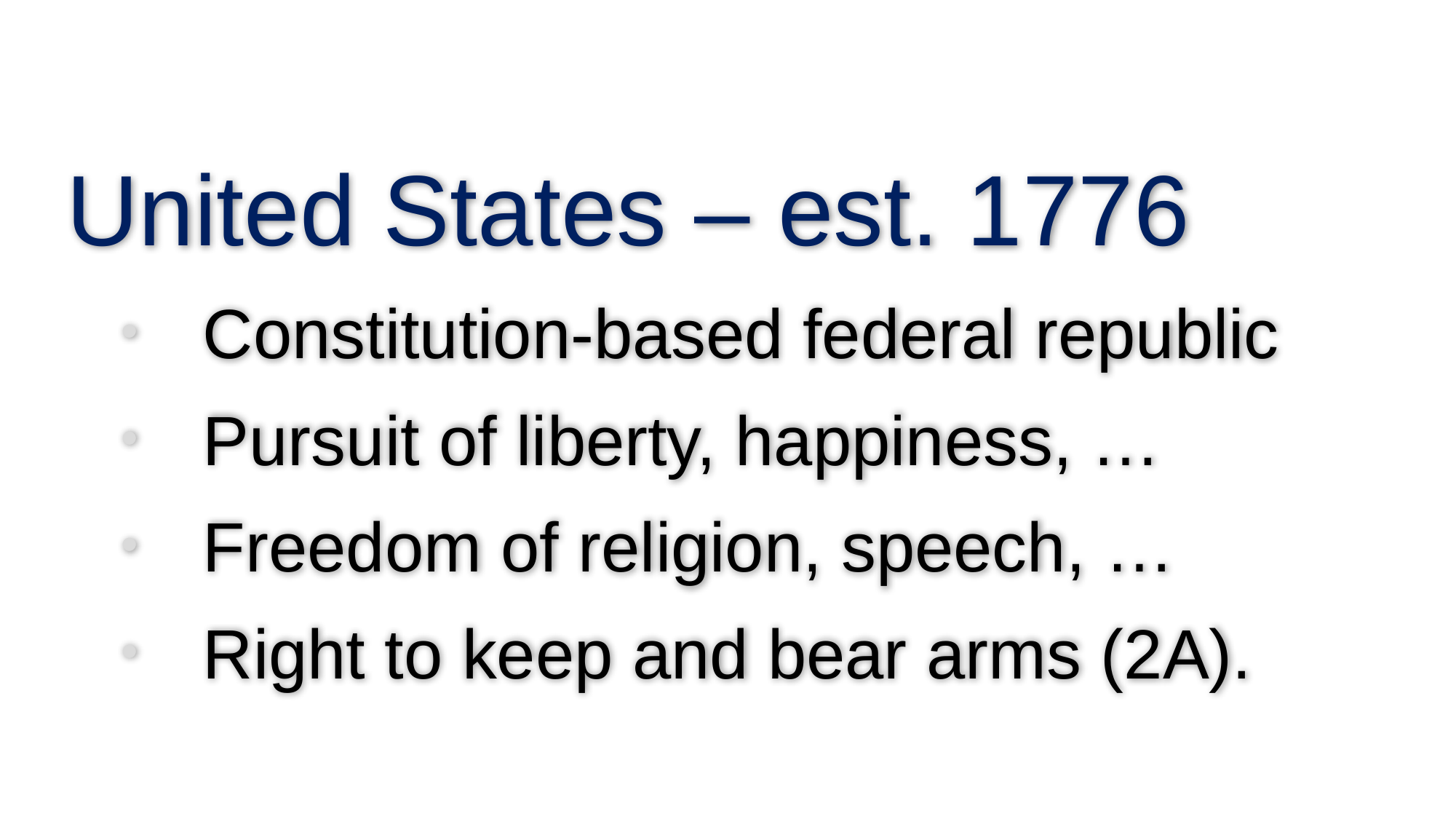

United States – est. 1776
Constitution-based federal republic
Pursuit of liberty, happiness, …
Freedom of religion, speech, …
Right to keep and bear arms (2A).